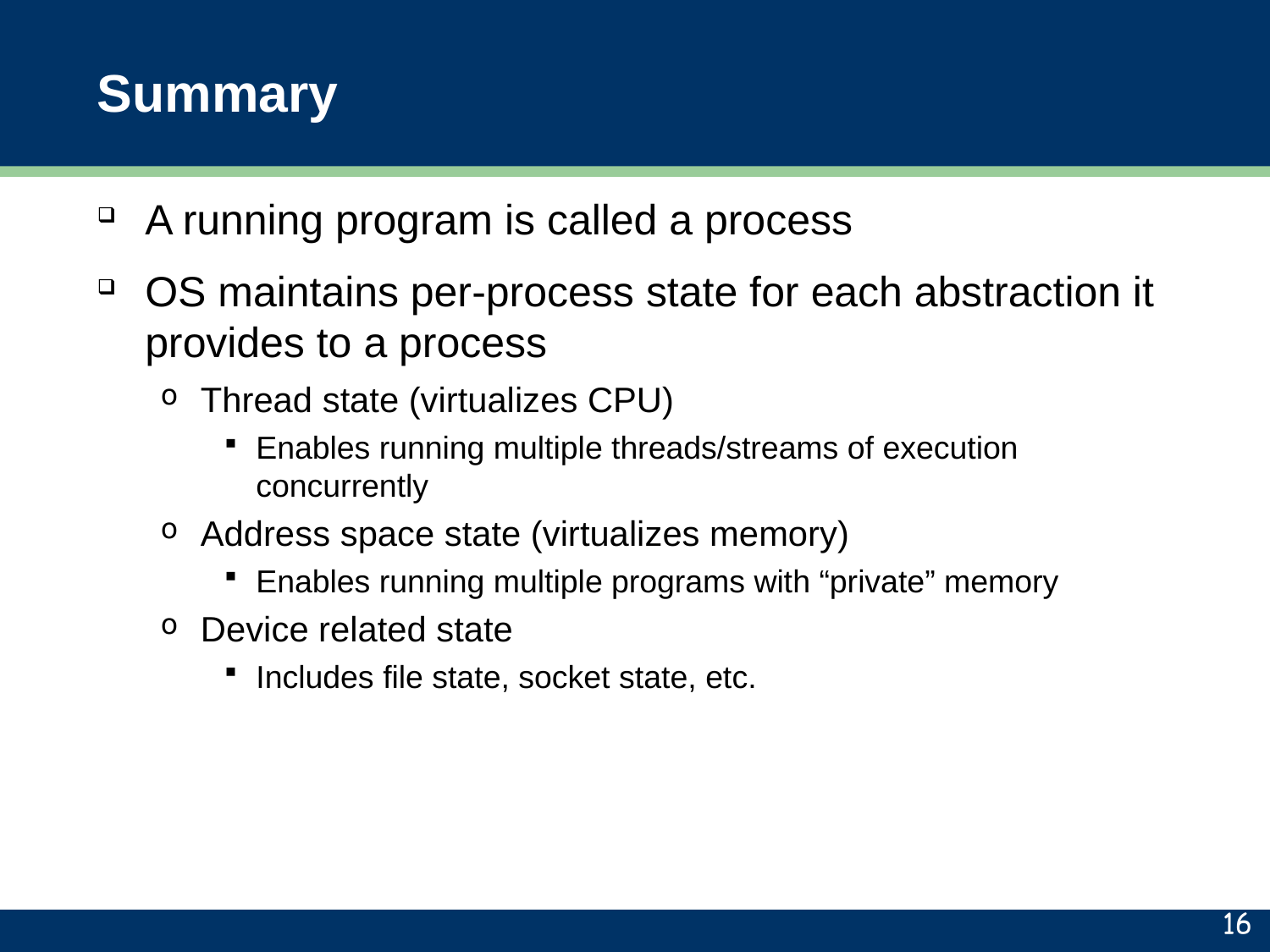

# Summary
A running program is called a process
OS maintains per-process state for each abstraction it provides to a process
Thread state (virtualizes CPU)
Enables running multiple threads/streams of execution concurrently
Address space state (virtualizes memory)
Enables running multiple programs with “private” memory
Device related state
Includes file state, socket state, etc.

16